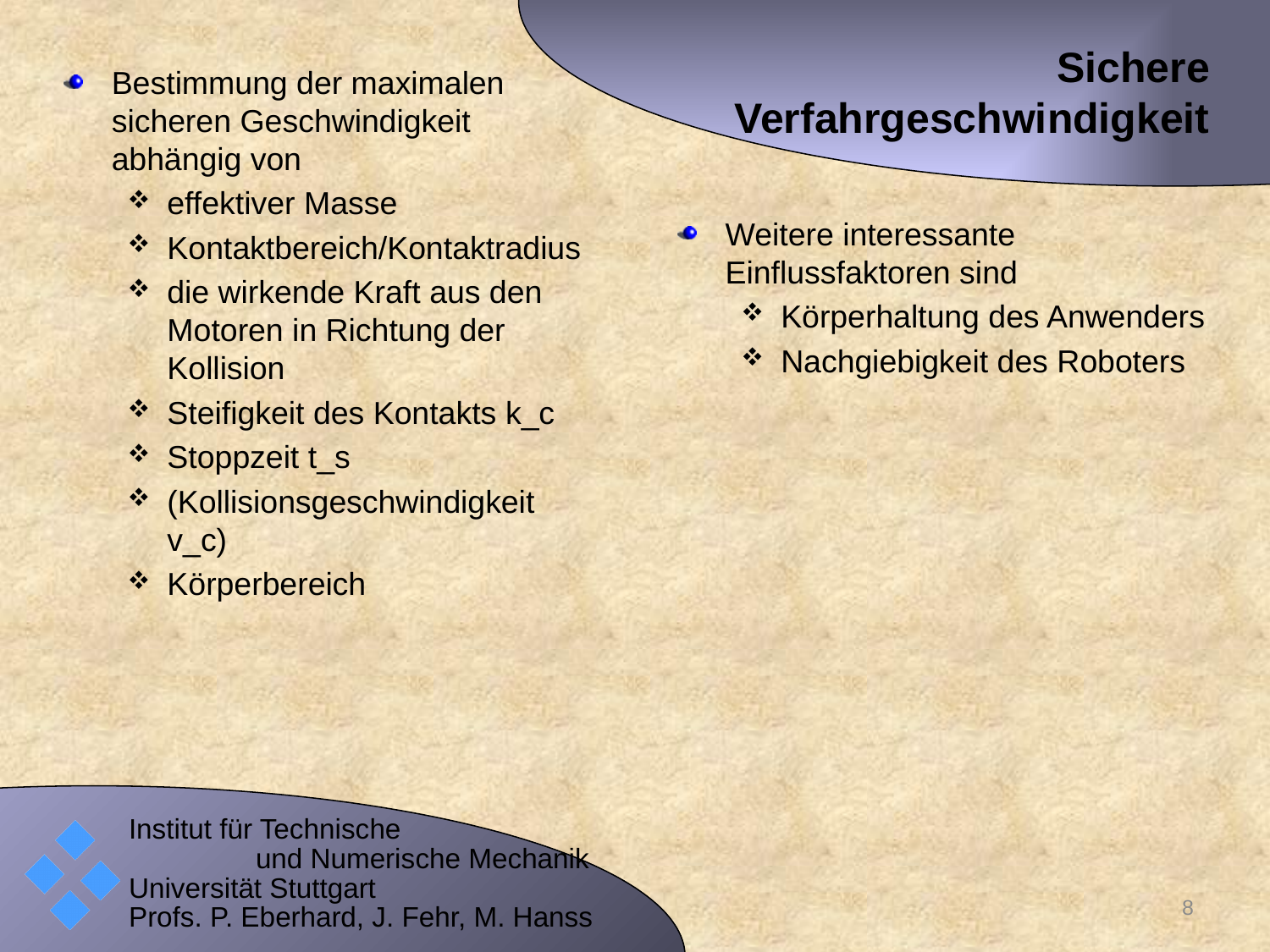

# Sichere Verfahrgeschwindigkeit
Bestimmung der maximalen sicheren Geschwindigkeit abhängig von
effektiver Masse
Kontaktbereich/Kontaktradius
die wirkende Kraft aus den Motoren in Richtung der Kollision
Steifigkeit des Kontakts k_c
Stoppzeit t_s
(Kollisionsgeschwindigkeit v_c)
Körperbereich

Weitere interessante Einflussfaktoren sind
Körperhaltung des Anwenders
Nachgiebigkeit des Roboters

8